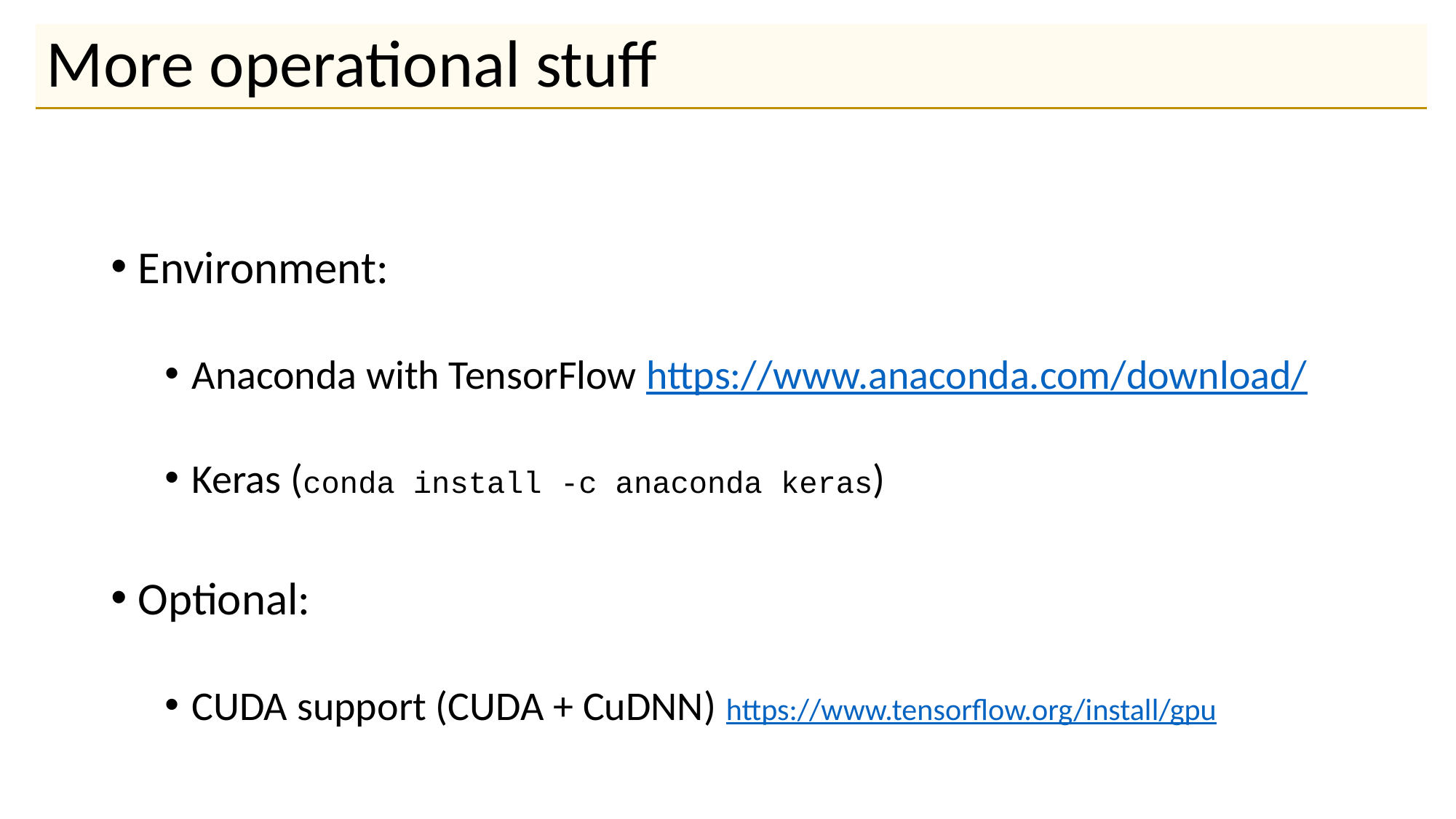

# More operational stuff
Environment:
Anaconda with TensorFlow https://www.anaconda.com/download/
Keras (conda install -c anaconda keras)
Optional:
CUDA support (CUDA + CuDNN) https://www.tensorflow.org/install/gpu